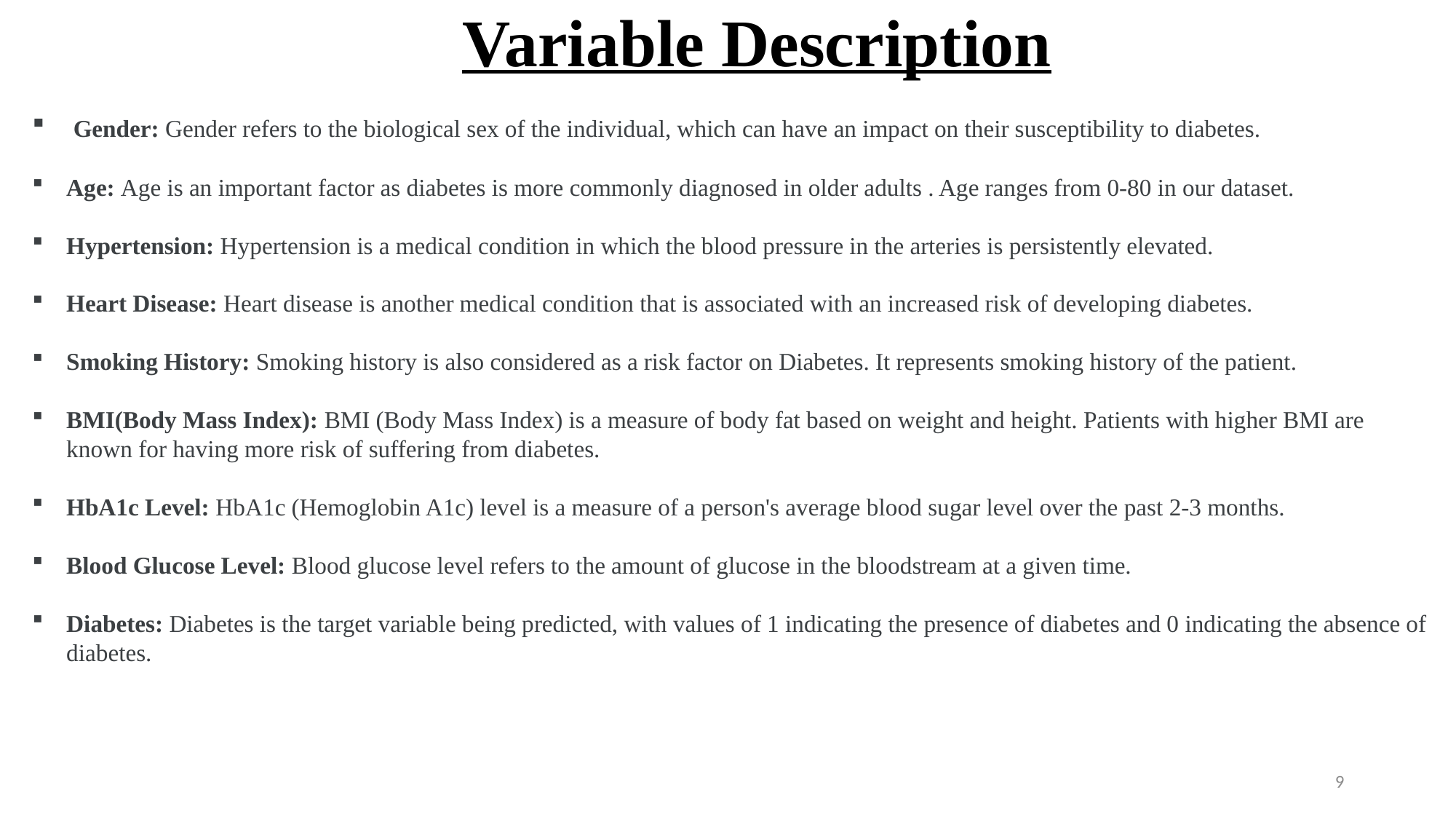

# Variable Description

 Gender: Gender refers to the biological sex of the individual, which can have an impact on their susceptibility to diabetes.

Age: Age is an important factor as diabetes is more commonly diagnosed in older adults . Age ranges from 0-80 in our dataset.

Hypertension: Hypertension is a medical condition in which the blood pressure in the arteries is persistently elevated.

Heart Disease: Heart disease is another medical condition that is associated with an increased risk of developing diabetes.

Smoking History: Smoking history is also considered as a risk factor on Diabetes. It represents smoking history of the patient.

BMI(Body Mass Index): BMI (Body Mass Index) is a measure of body fat based on weight and height. Patients with higher BMI are known for having more risk of suffering from diabetes.

HbA1c Level: HbA1c (Hemoglobin A1c) level is a measure of a person's average blood sugar level over the past 2-3 months.

Blood Glucose Level: Blood glucose level refers to the amount of glucose in the bloodstream at a given time.

Diabetes: Diabetes is the target variable being predicted, with values of 1 indicating the presence of diabetes and 0 indicating the absence of diabetes.
9